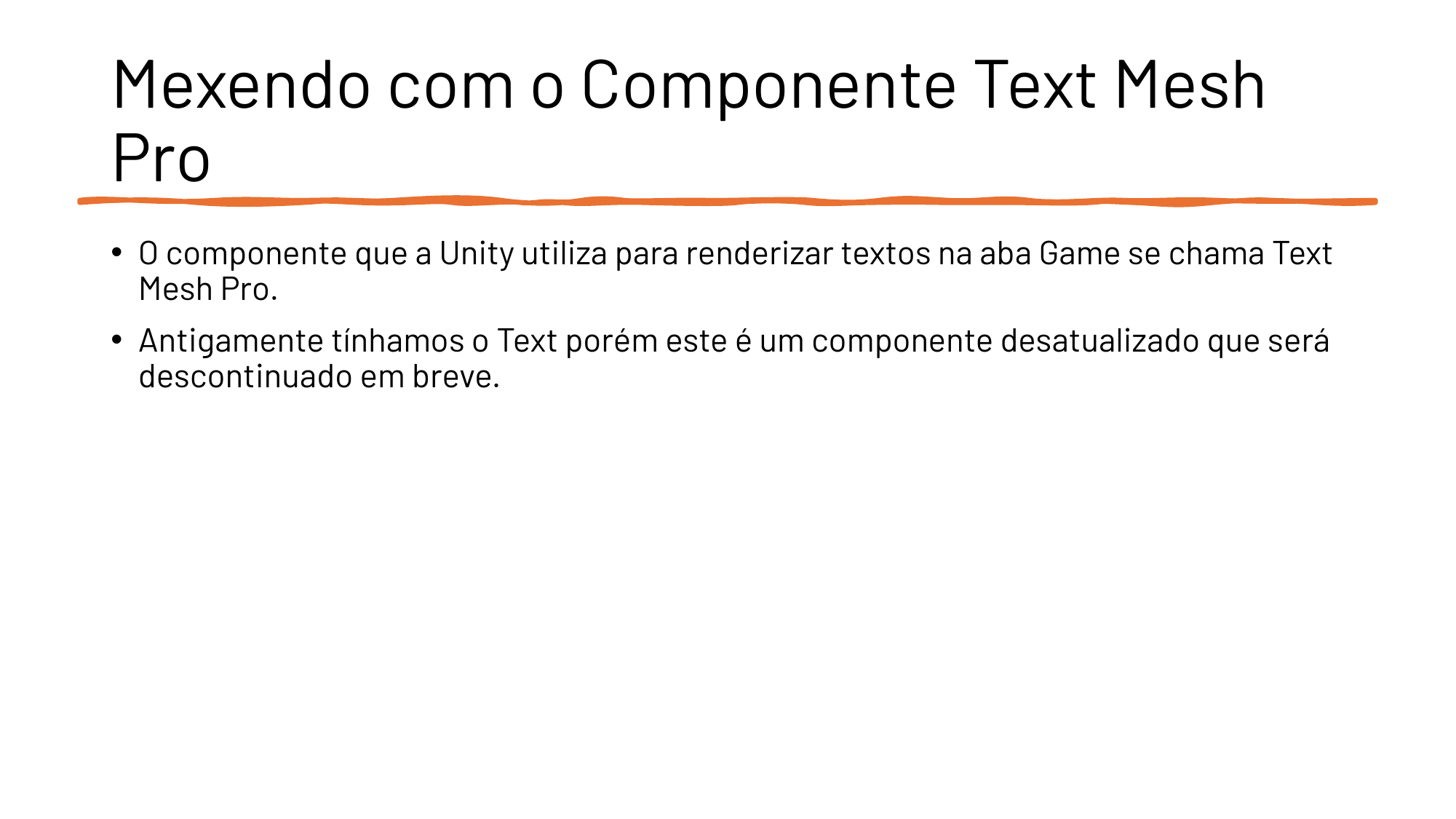

# Mexendo com o Componente Text Mesh Pro

O componente que a Unity utiliza para renderizar textos na aba Game se chama Text Mesh Pro.
Antigamente tínhamos o Text porém este é um componente desatualizado que será descontinuado em breve.